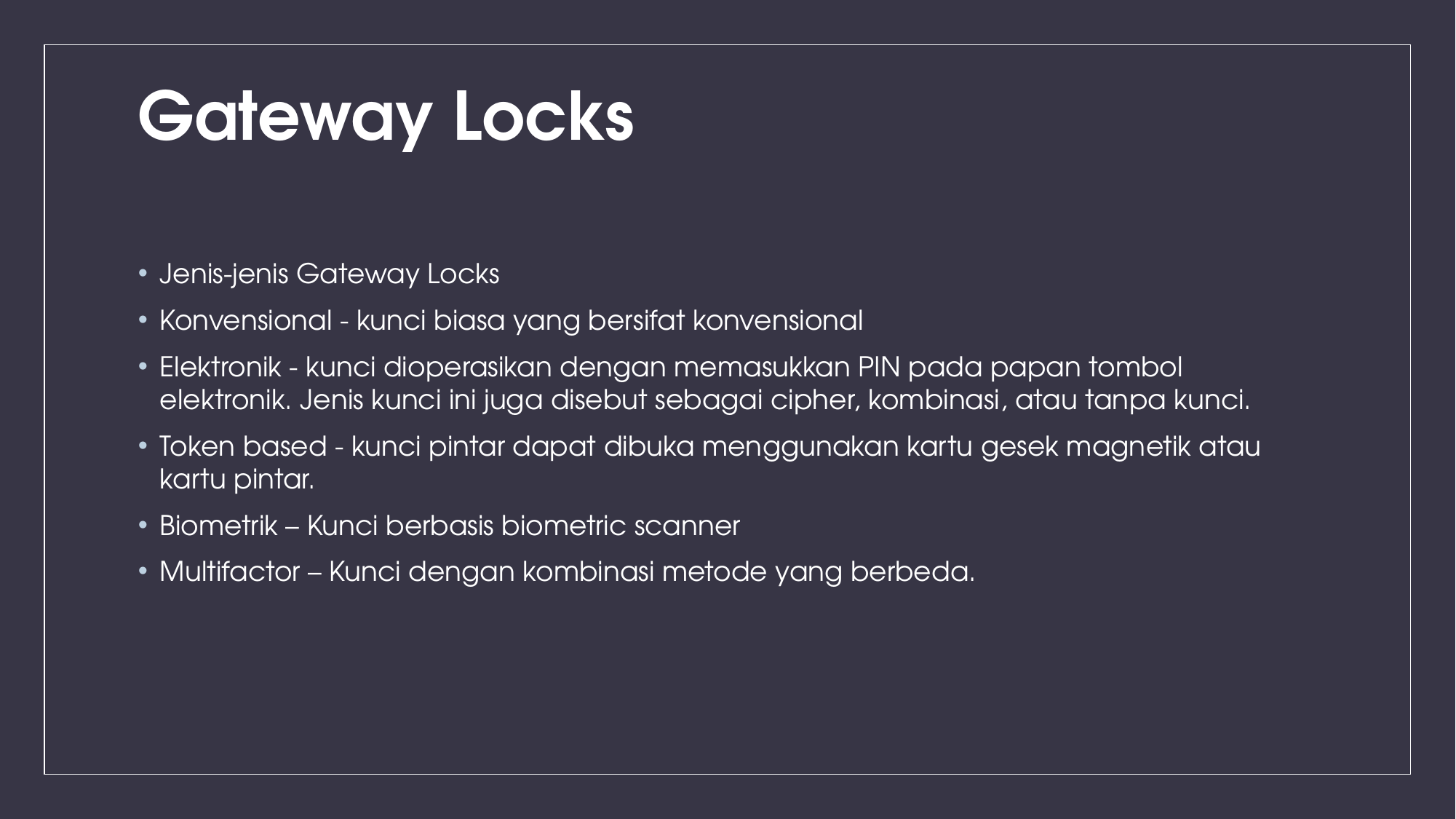

# Gateway Locks
Jenis-jenis Gateway Locks
Konvensional - kunci biasa yang bersifat konvensional
Elektronik - kunci dioperasikan dengan memasukkan PIN pada papan tombol elektronik. Jenis kunci ini juga disebut sebagai cipher, kombinasi, atau tanpa kunci.
Token based - kunci pintar dapat dibuka menggunakan kartu gesek magnetik atau kartu pintar.
Biometrik – Kunci berbasis biometric scanner
Multifactor – Kunci dengan kombinasi metode yang berbeda.